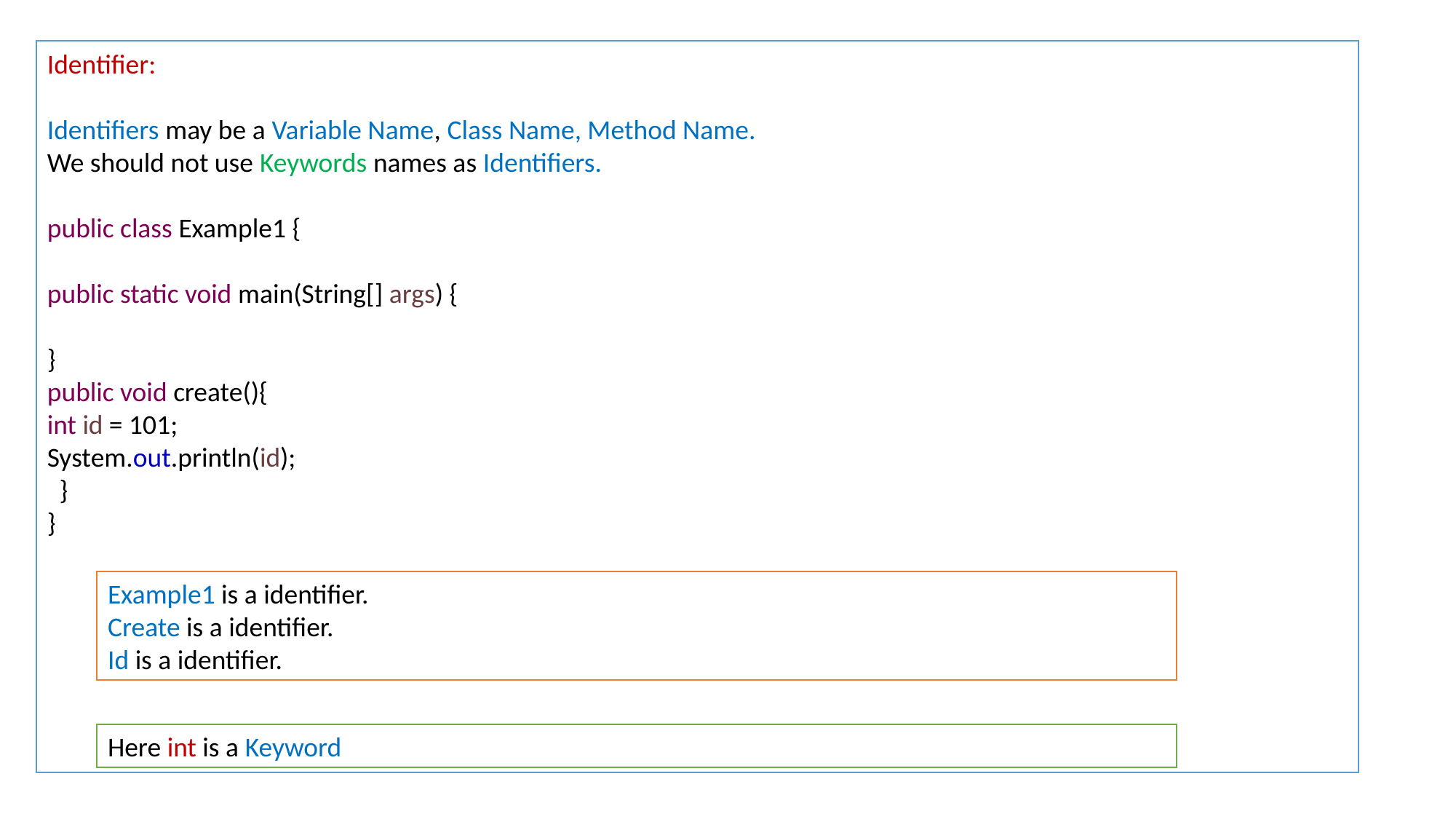

Identifier:

Identifiers may be a Variable Name, Class Name, Method Name.
We should not use Keywords names as Identifiers.

public class Example1 {

public static void main(String[] args) {

}
public void create(){
int id = 101;
System.out.println(id);
  }
}

Example1 is a identifier.
Create is a identifier.
Id is a identifier.
Here int is a Keyword